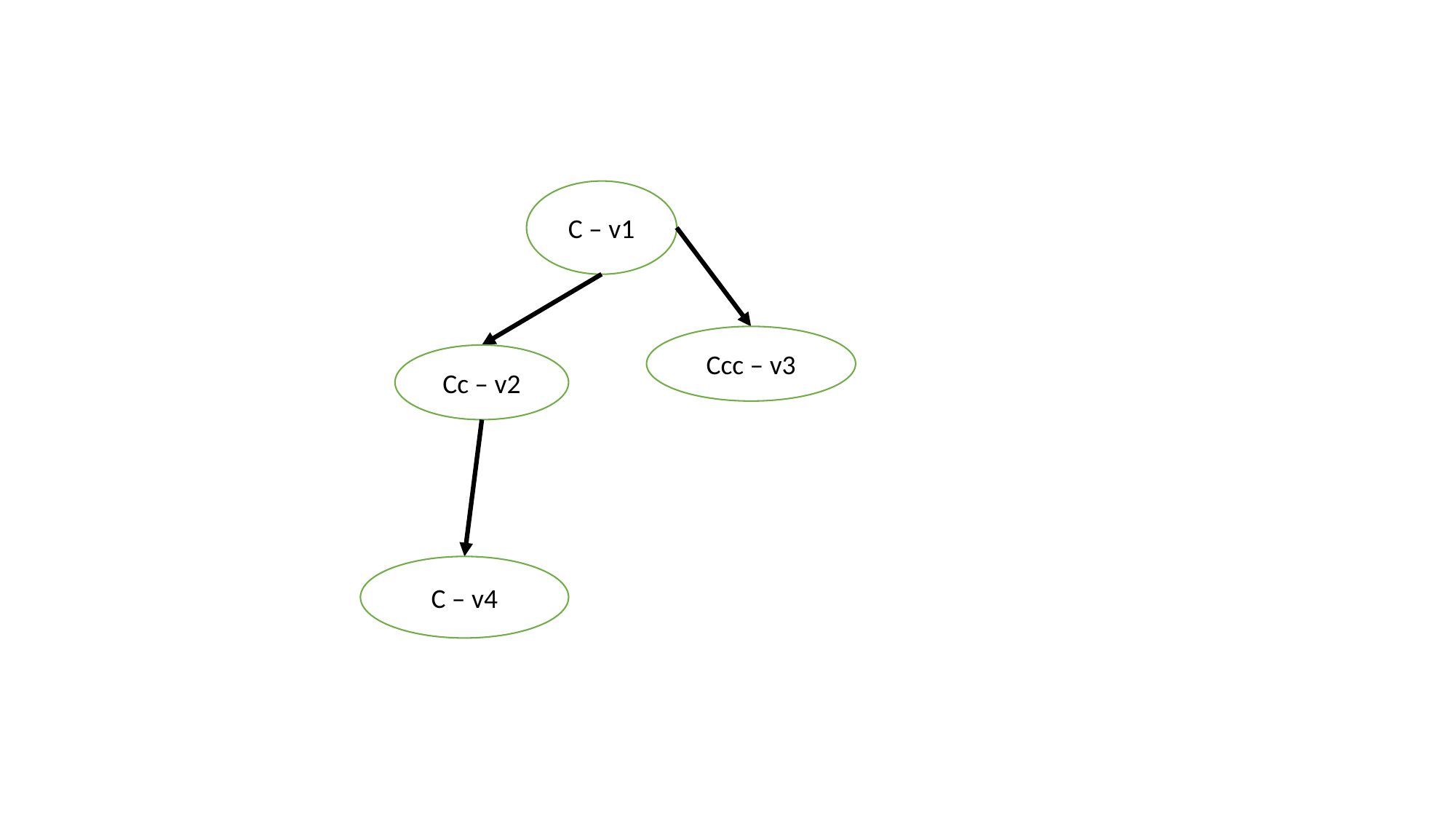

C – v1
Ccc – v3
Cc – v2
C – v4